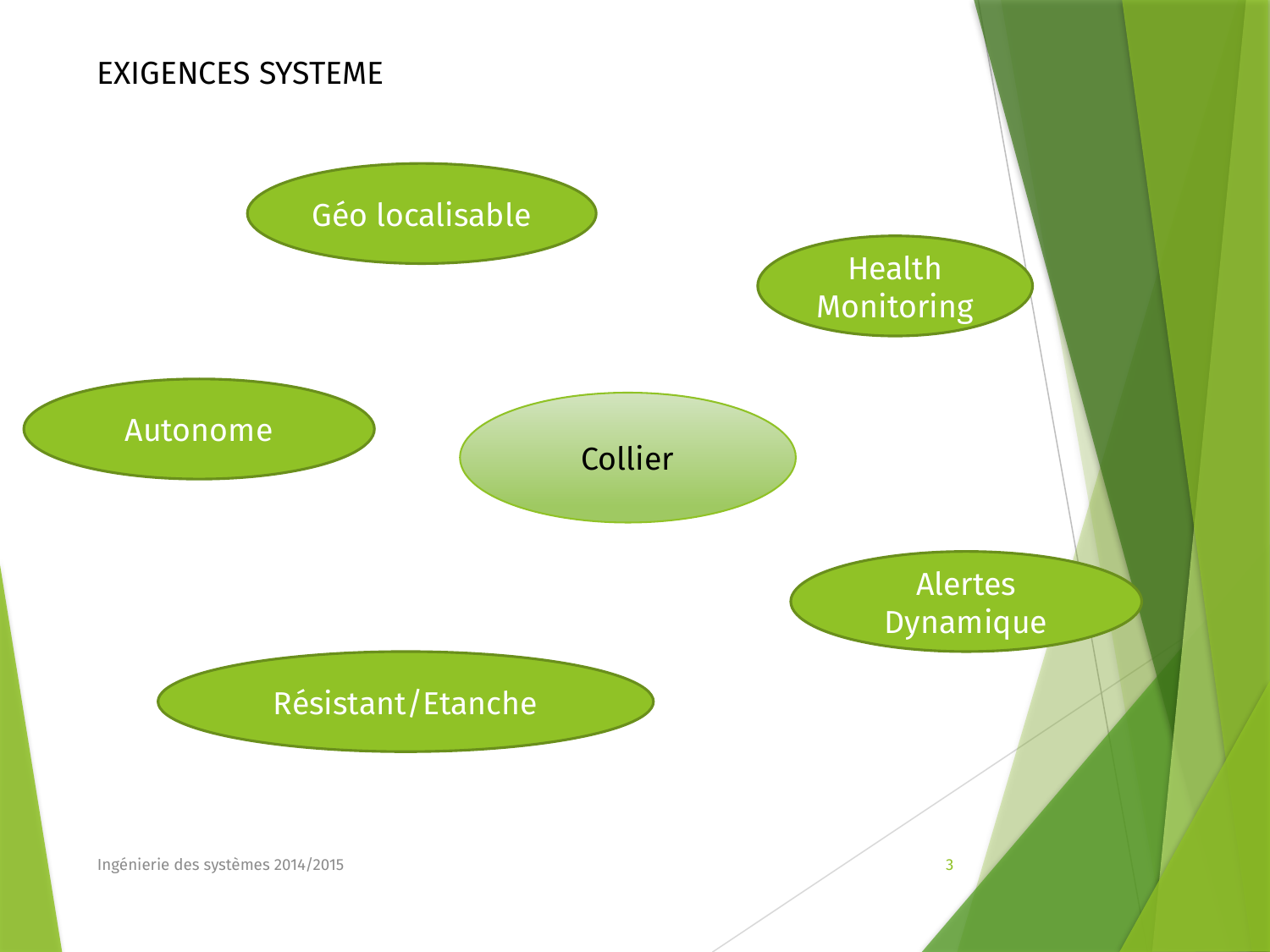

EXIGENCES SYSTEME
Géo localisable
Health Monitoring
Autonome
Collier
Alertes Dynamique
Résistant/Etanche
Ingénierie des systèmes 2014/2015
3